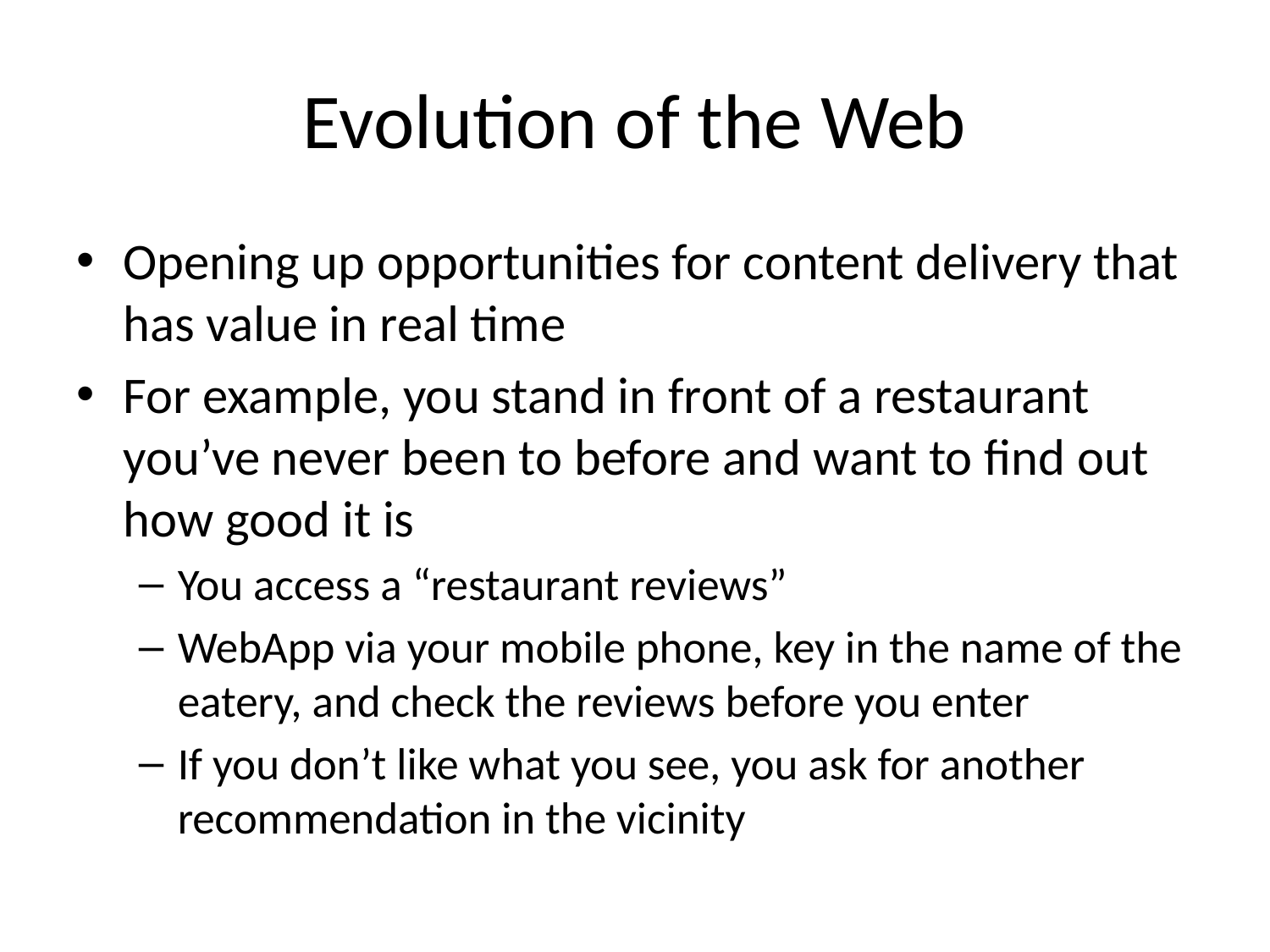

# Evolution of the Web
Opening up opportunities for content delivery that has value in real time
For example, you stand in front of a restaurant you’ve never been to before and want to find out how good it is
You access a “restaurant reviews”
WebApp via your mobile phone, key in the name of the eatery, and check the reviews before you enter
If you don’t like what you see, you ask for another recommendation in the vicinity